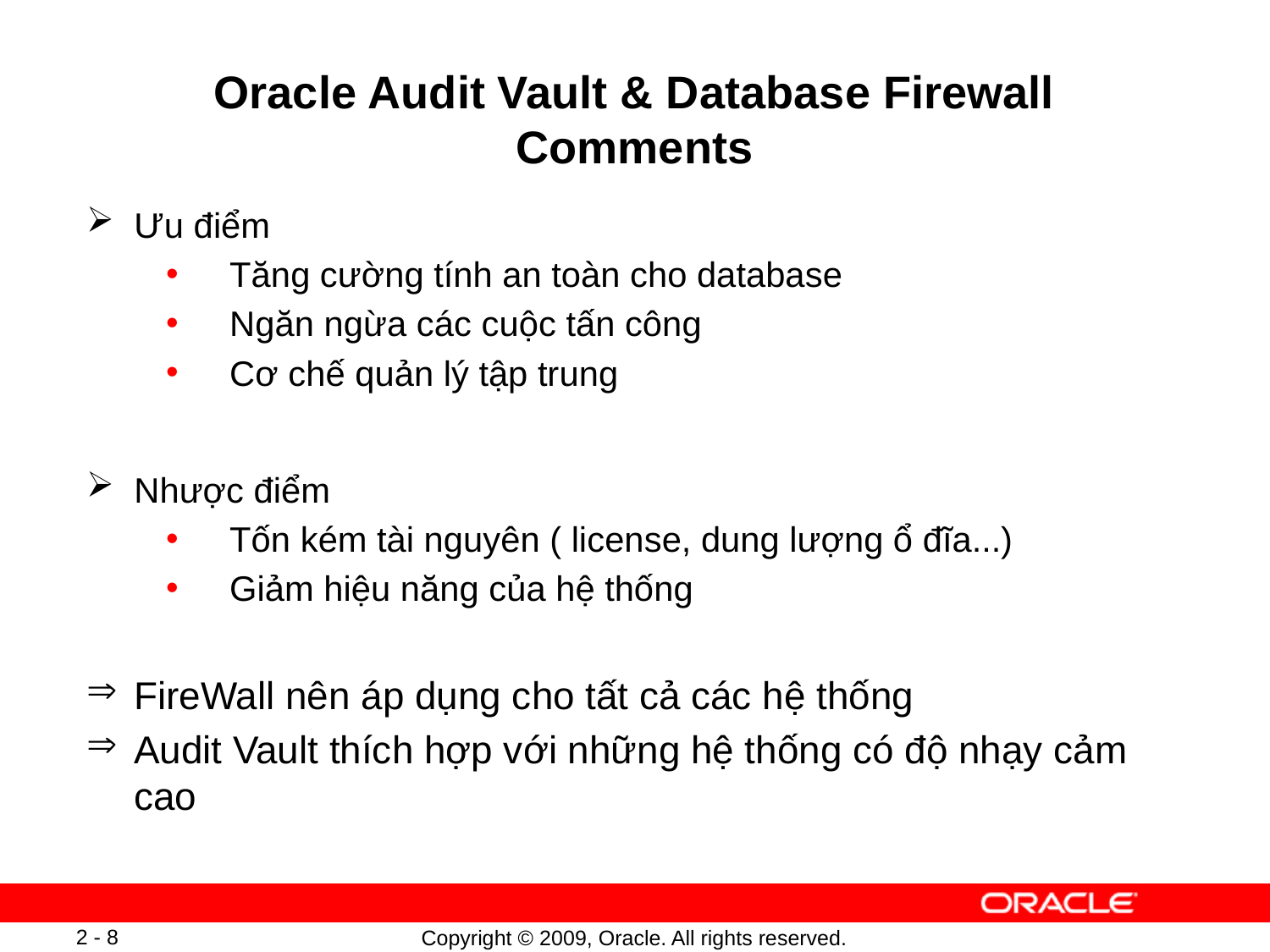

# Oracle Audit Vault & Database Firewall Comments
Ưu điểm
Tăng cường tính an toàn cho database
Ngăn ngừa các cuộc tấn công
Cơ chế quản lý tập trung

Nhược điểm
Tốn kém tài nguyên ( license, dung lượng ổ đĩa...)
Giảm hiệu năng của hệ thống

FireWall nên áp dụng cho tất cả các hệ thống
Audit Vault thích hợp với những hệ thống có độ nhạy cảm cao